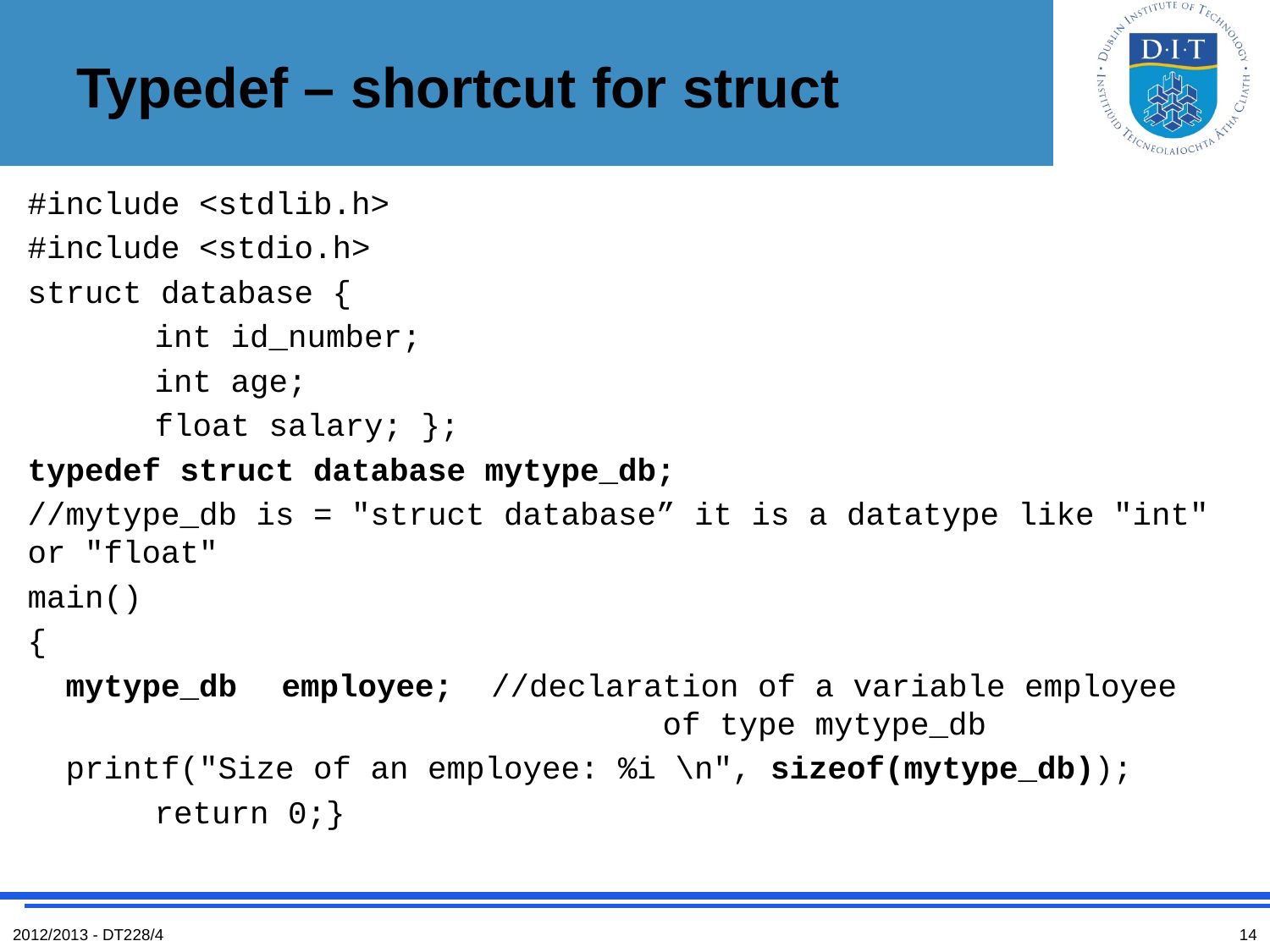

# Typedef – shortcut for struct
#include <stdlib.h>
#include <stdio.h>
struct database {
	int id_number;
	int age;
	float salary; };
typedef struct database mytype_db;
//mytype_db is = "struct database” it is a datatype like "int" or "float"
main()
{
  mytype_db	employee;  //declaration of a variable employee 					of type mytype_db
  printf("Size of an employee: %i \n", sizeof(mytype_db));
	return 0;}
2012/2013 - DT228/4
14